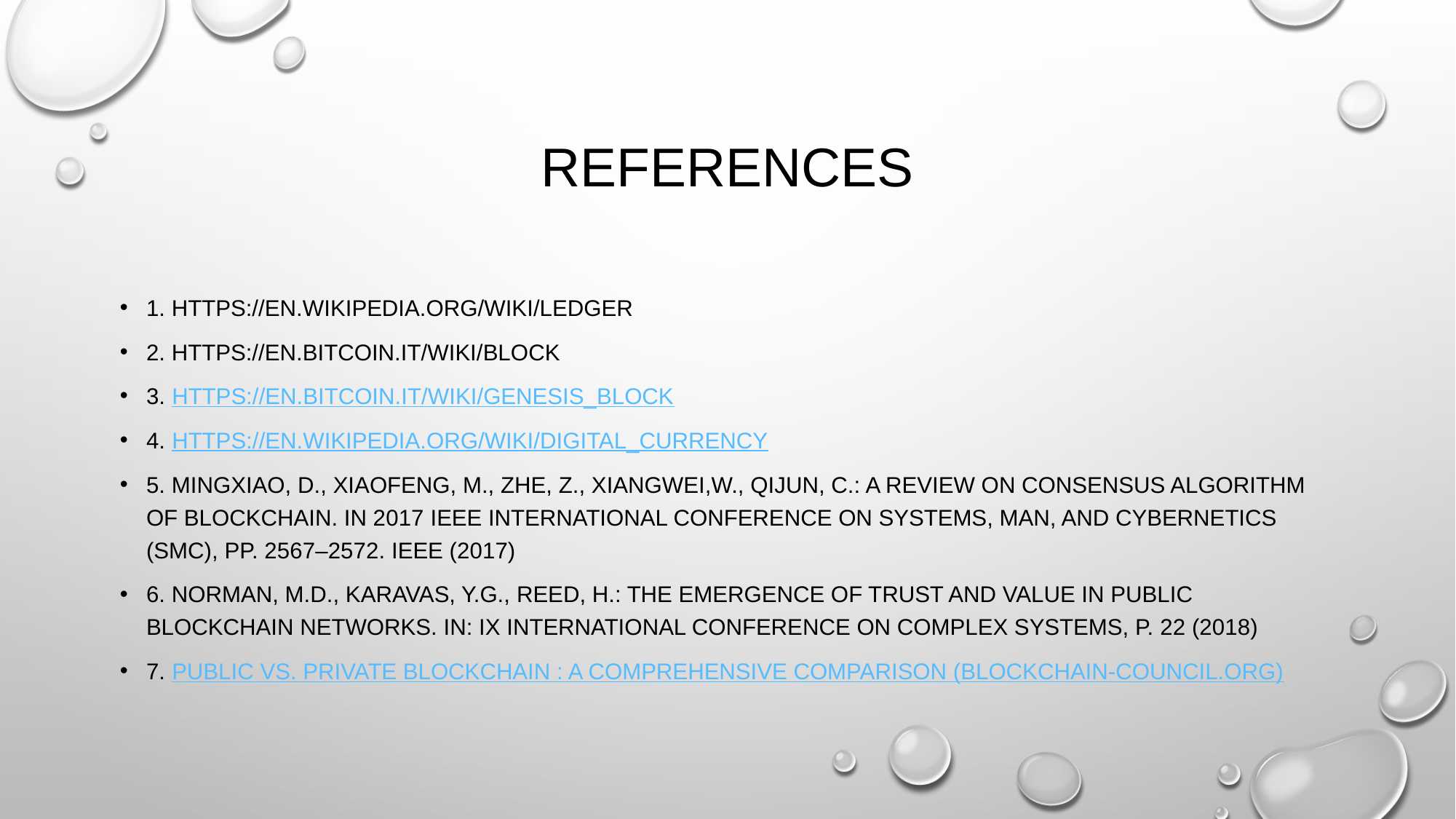

# References
1. https://en.wikipedia.org/wiki/Ledger
2. https://en.bitcoin.it/wiki/Block
3. https://en.bitcoin.it/wiki/Genesis_block
4. https://en.wikipedia.org/wiki/Digital_currency
5. Mingxiao, D., Xiaofeng, M., Zhe, Z., Xiangwei,W., Qijun, C.: A review on consensus algorithm of blockchain. In 2017 IEEE International Conference on Systems, Man, and Cybernetics (SMC), pp. 2567–2572. IEEE (2017)
6. Norman, M.D., Karavas, Y.G., Reed, H.: The emergence of trust and value in public blockchain networks. In: IX International Conference on Complex Systems, p. 22 (2018)
7. Public Vs. Private Blockchain : A Comprehensive Comparison (blockchain-council.org)